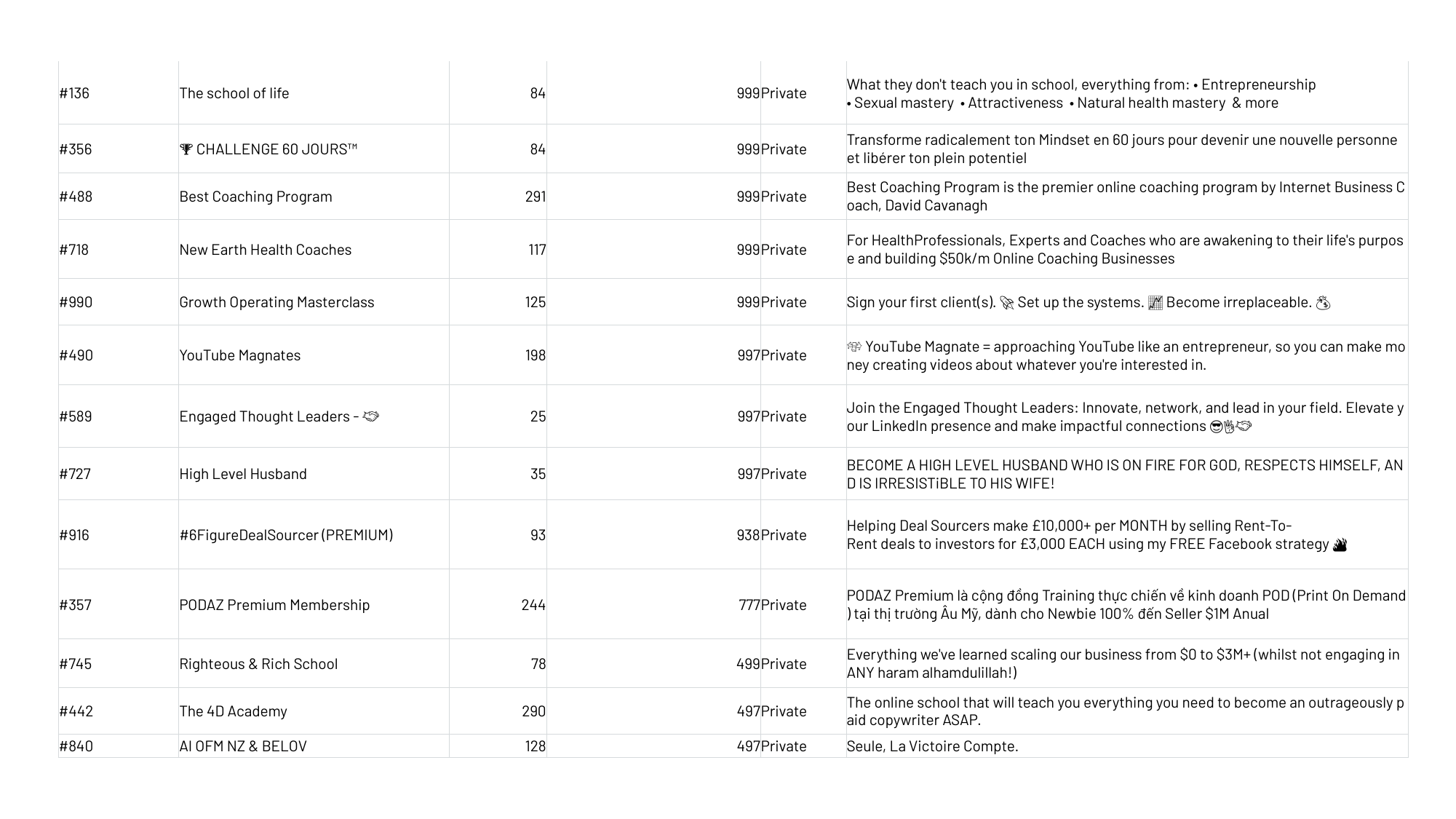

| #136 | The school of life | 84 | 999 | Private | What they don't teach you in school, everything from: • Entrepreneurship • Sexual mastery  • Attractiveness  • Natural health mastery  & more |
| --- | --- | --- | --- | --- | --- |
| #356 | 🏆 CHALLENGE 60 JOURS™ | 84 | 999 | Private | Transforme radicalement ton Mindset en 60 jours pour devenir une nouvelle personne et libérer ton plein potentiel |
| #488 | Best Coaching Program | 291 | 999 | Private | Best Coaching Program is the premier online coaching program by Internet Business Coach, David Cavanagh |
| #718 | New Earth Health Coaches | 117 | 999 | Private | For HealthProfessionals, Experts and Coaches who are awakening to their life's purpose and building $50k/m Online Coaching Businesses |
| #990 | Growth Operating Masterclass | 125 | 999 | Private | Sign your first client(s). 🚀 Set up the systems. 📈 Become irreplaceable. 💰 |
| #490 | YouTube Magnates | 198 | 997 | Private | 💸 YouTube Magnate = approaching YouTube like an entrepreneur, so you can make money creating videos about whatever you're interested in. |
| #589 | Engaged Thought Leaders - 🤝 | 25 | 997 | Private | Join the Engaged Thought Leaders: Innovate, network, and lead in your field. Elevate your LinkedIn presence and make impactful connections 😎👌🤝 |
| #727 | High Level Husband | 35 | 997 | Private | BECOME A HIGH LEVEL HUSBAND WHO IS ON FIRE FOR GOD, RESPECTS HIMSELF, AND IS IRRESISTiBLE TO HIS WIFE! |
| #916 | #6FigureDealSourcer (PREMIUM) | 93 | 938 | Private | Helping Deal Sourcers make £10,000+ per MONTH by selling Rent-To-Rent deals to investors for £3,000 EACH using my FREE Facebook strategy 🔥 |
| #357 | PODAZ Premium Membership | 244 | 777 | Private | PODAZ Premium là cộng đồng Training thực chiến về kinh doanh POD (Print On Demand) tại thị trường Âu Mỹ, dành cho Newbie 100% đến Seller $1M Anual |
| #745 | Righteous & Rich School | 78 | 499 | Private | Everything we've learned scaling our business from $0 to $3M+ (whilst not engaging in ANY haram alhamdulillah!) |
| #442 | The 4D Academy | 290 | 497 | Private | The online school that will teach you everything you need to become an outrageously paid copywriter ASAP. |
| #840 | AI OFM NZ & BELOV | 128 | 497 | Private | Seule, La Victoire Compte. |